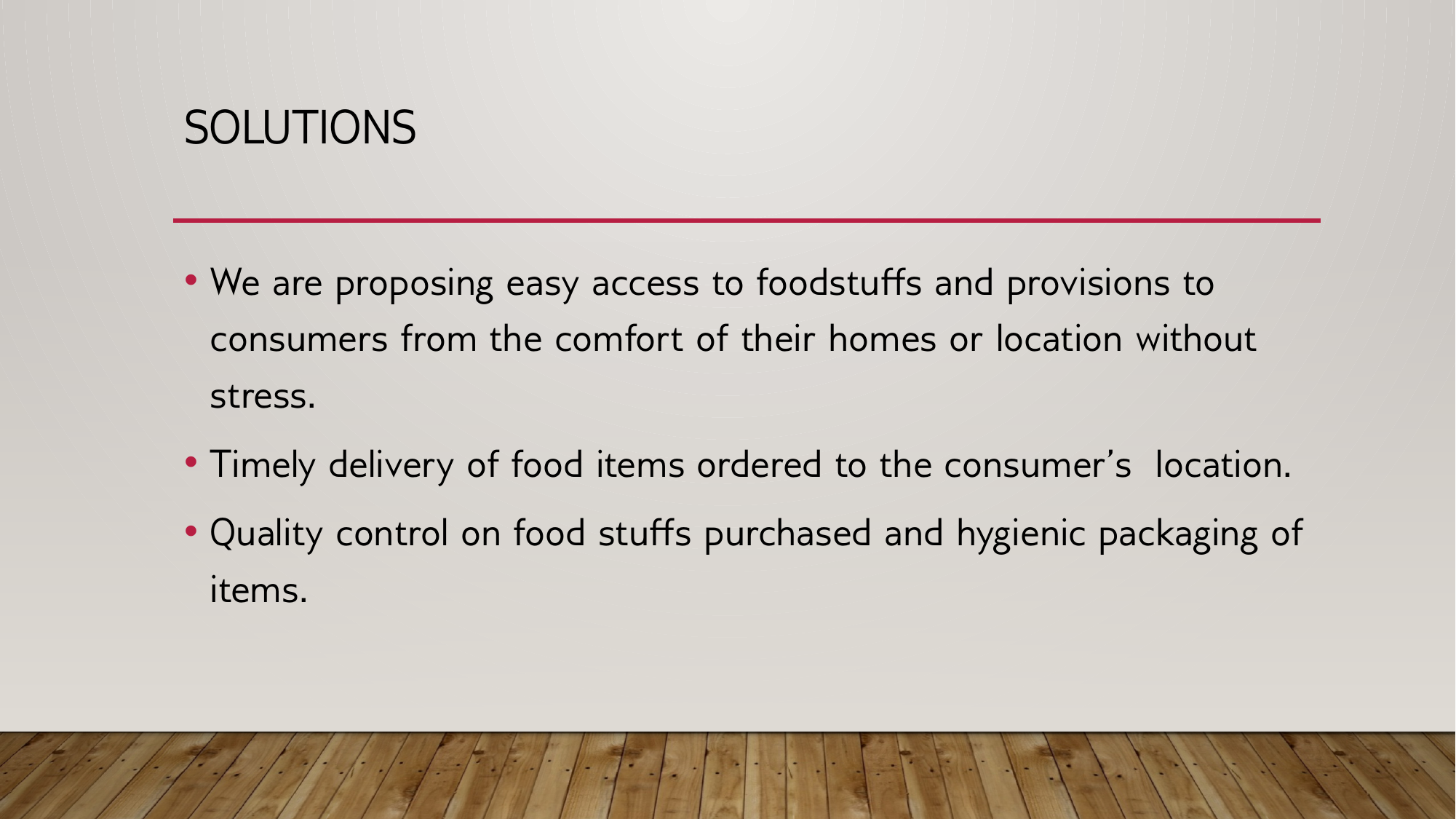

# SOLUTIONS
We are proposing easy access to foodstuffs and provisions to consumers from the comfort of their homes or location without stress.
Timely delivery of food items ordered to the consumer’s  location.
Quality control on food stuffs purchased and hygienic packaging of items.